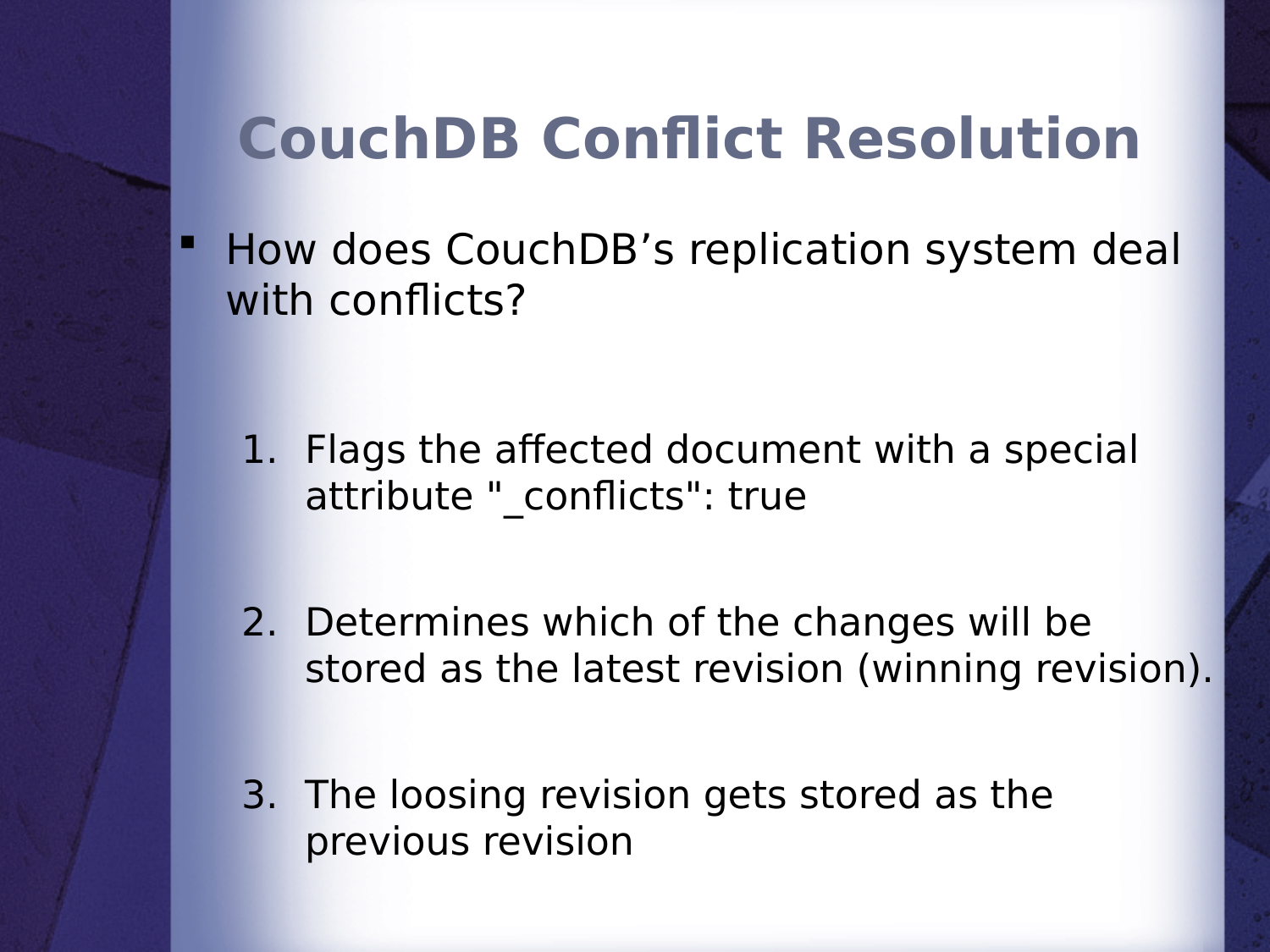

# CouchDB Conflict Resolution
How does CouchDB’s replication system deal with conflicts?

Flags the affected document with a special attribute "_conflicts": true

Determines which of the changes will be stored as the latest revision (winning revision).

The loosing revision gets stored as the previous revision